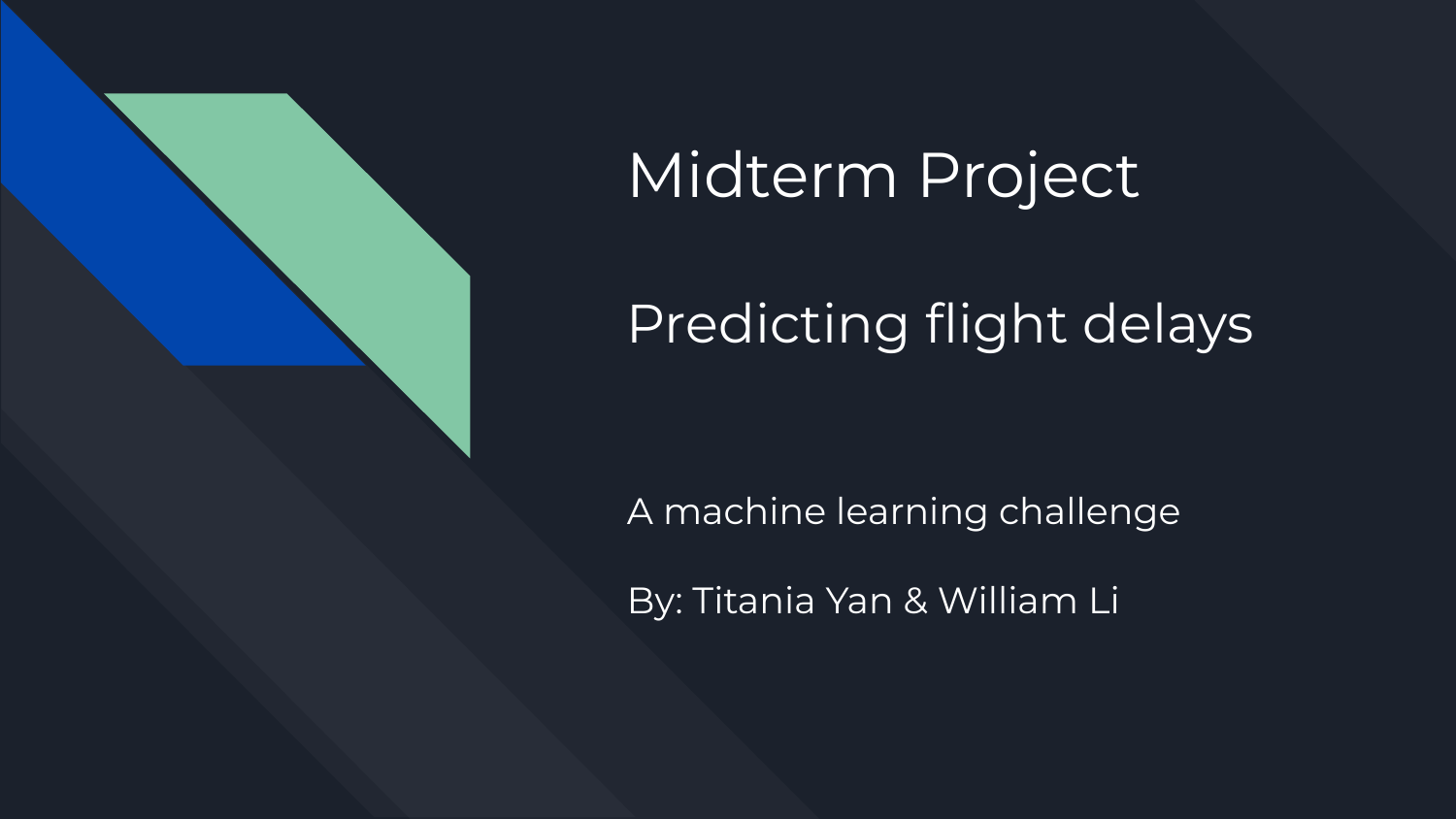

# Midterm Project

Predicting flight delays

A machine learning challenge

By: Titania Yan & William Li